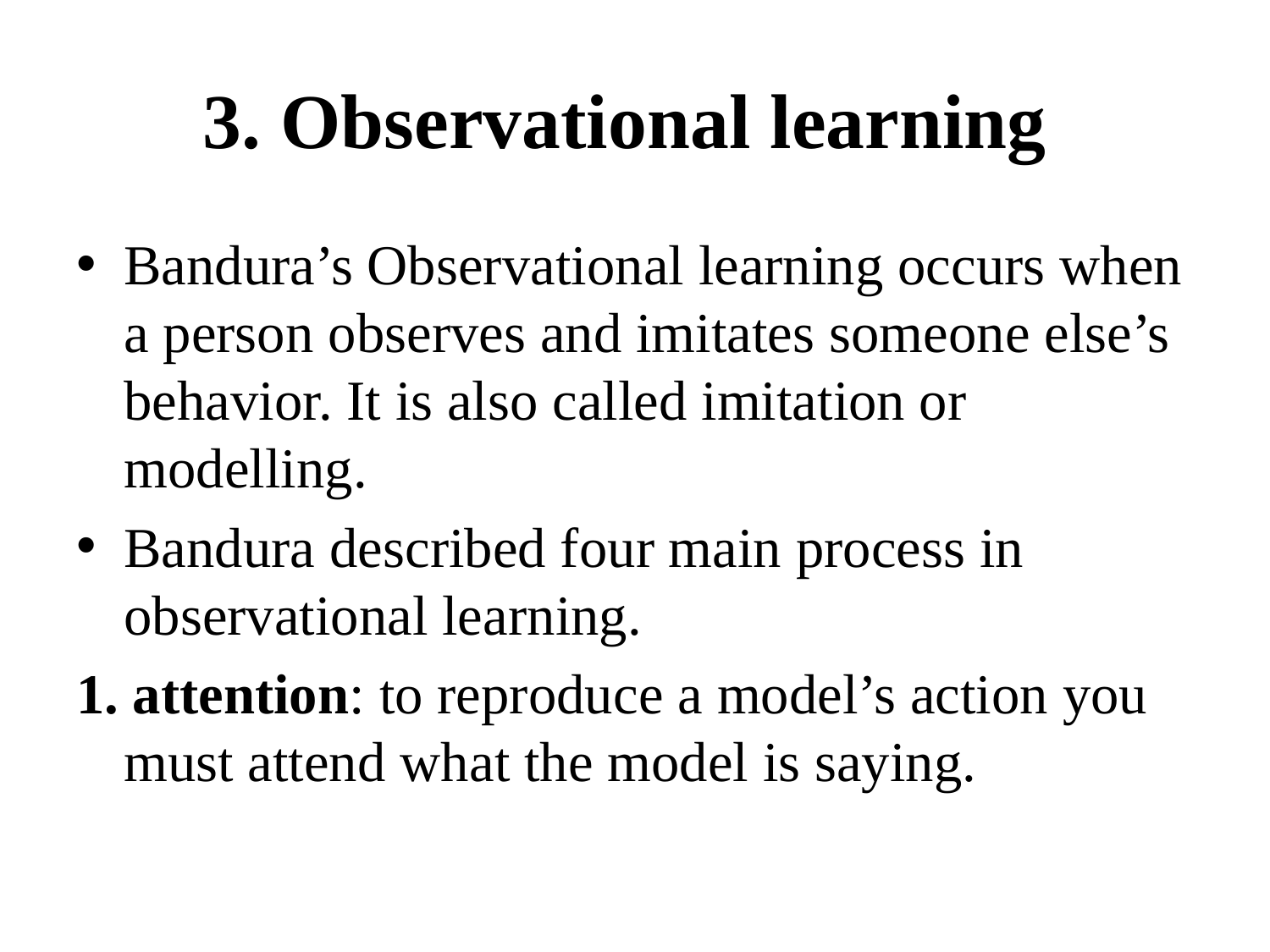

# 3. Observational learning
Bandura’s Observational learning occurs when a person observes and imitates someone else’s behavior. It is also called imitation or modelling.
Bandura described four main process in observational learning.
1. attention: to reproduce a model’s action you must attend what the model is saying.